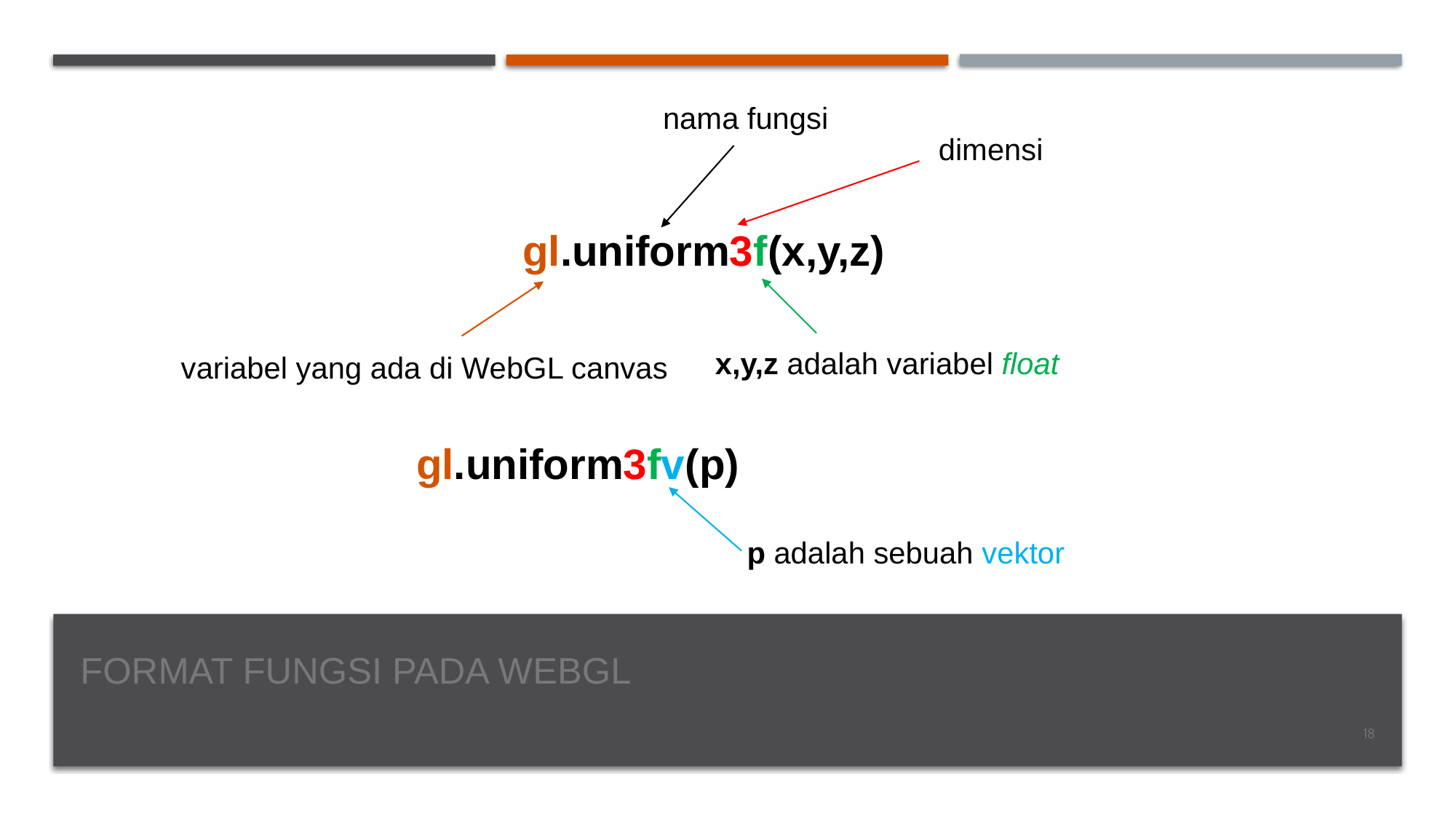

nama fungsi
dimensi

gl.uniform3f(x,y,z)

x,y,z adalah variabel float
variabel yang ada di WebGL canvas
gl.uniform3fv(p)

p adalah sebuah vektor
# Format Fungsi pada WebGL
18